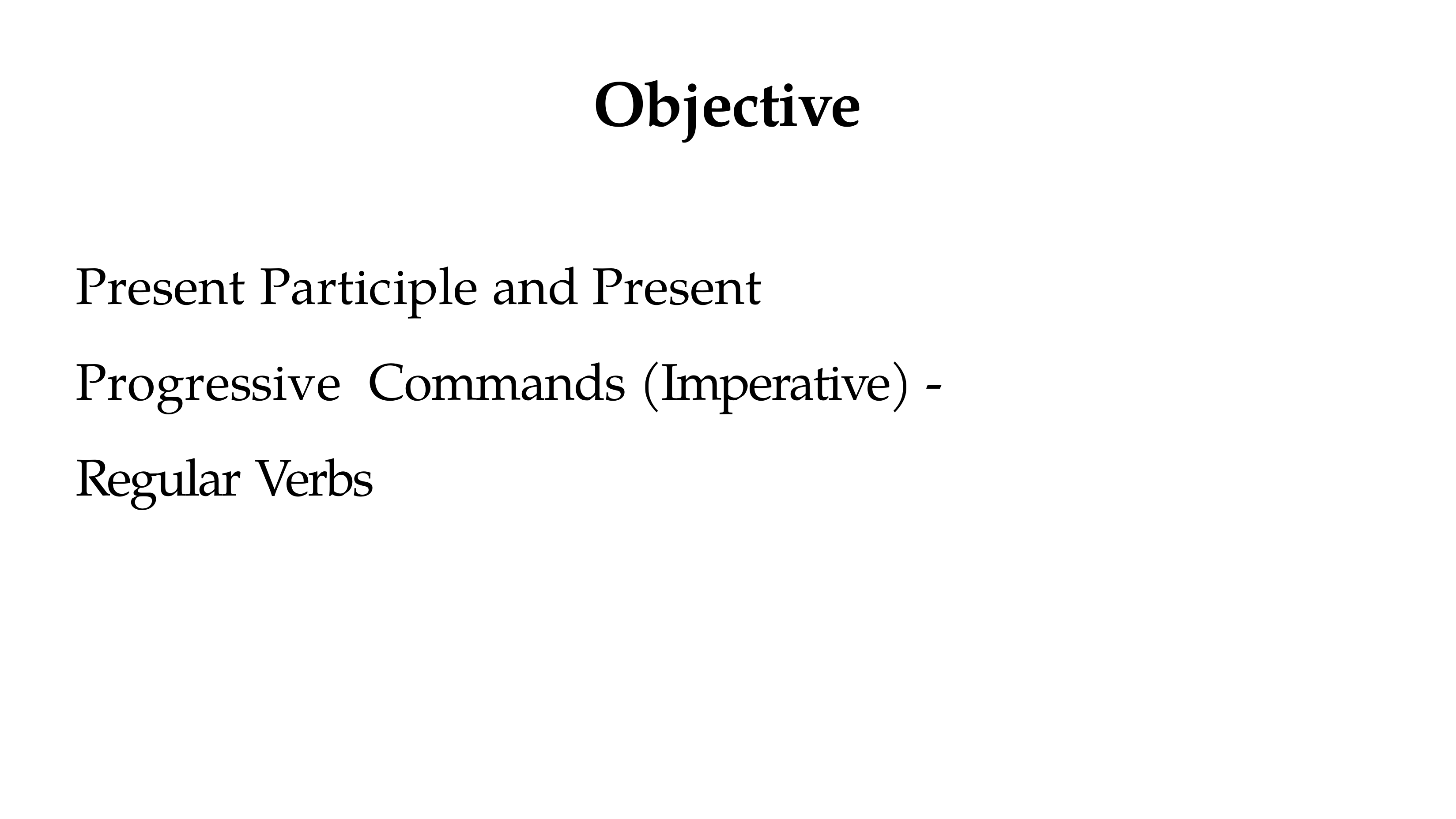

# Objective
Present Participle and Present Progressive  Commands (Imperative) - Regular Verbs